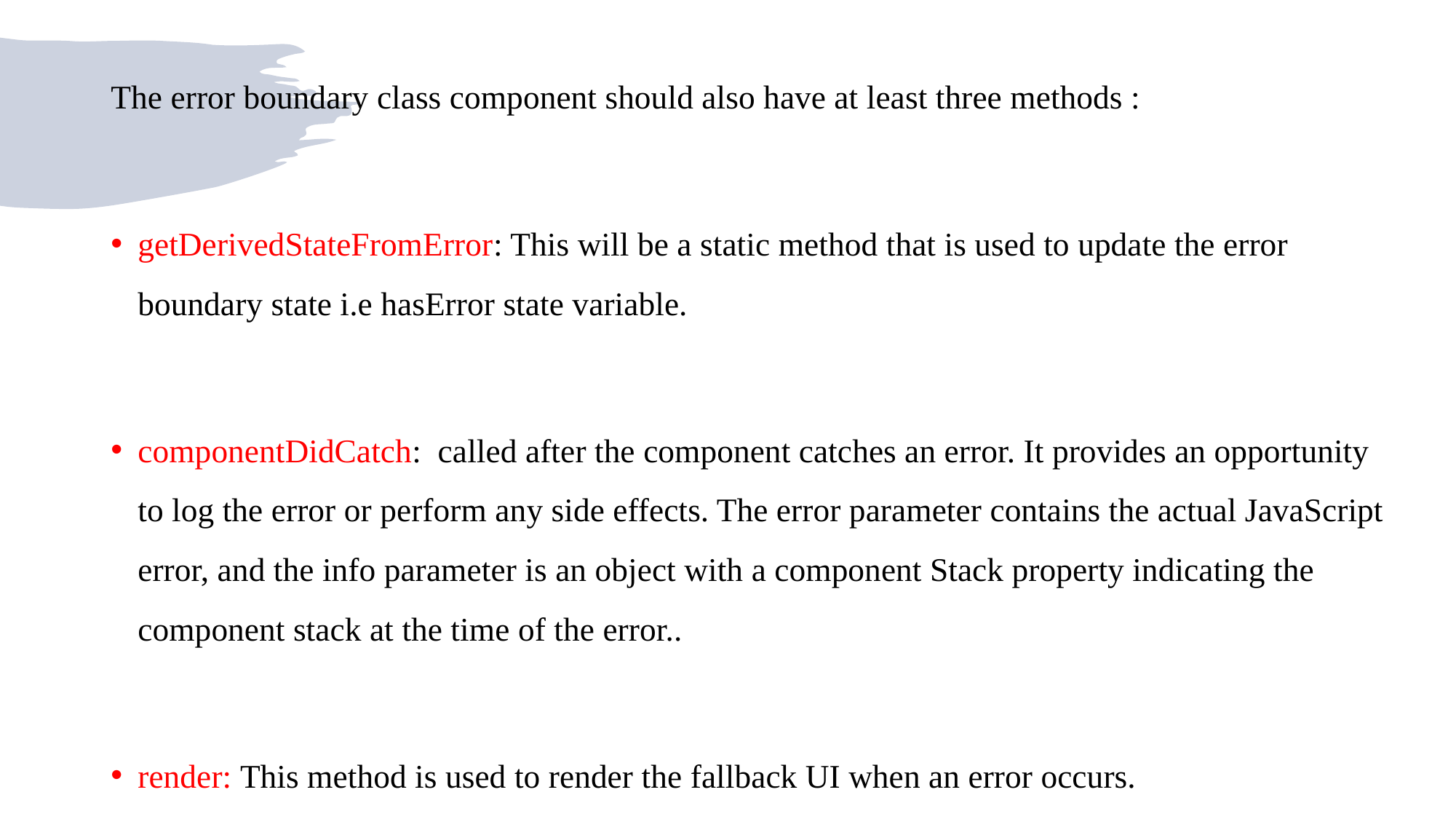

The error boundary class component should also have at least three methods :

getDerivedStateFromError: This will be a static method that is used to update the error boundary state i.e hasError state variable.

componentDidCatch:  called after the component catches an error. It provides an opportunity to log the error or perform any side effects. The error parameter contains the actual JavaScript error, and the info parameter is an object with a component Stack property indicating the component stack at the time of the error..

render: This method is used to render the fallback UI when an error occurs.